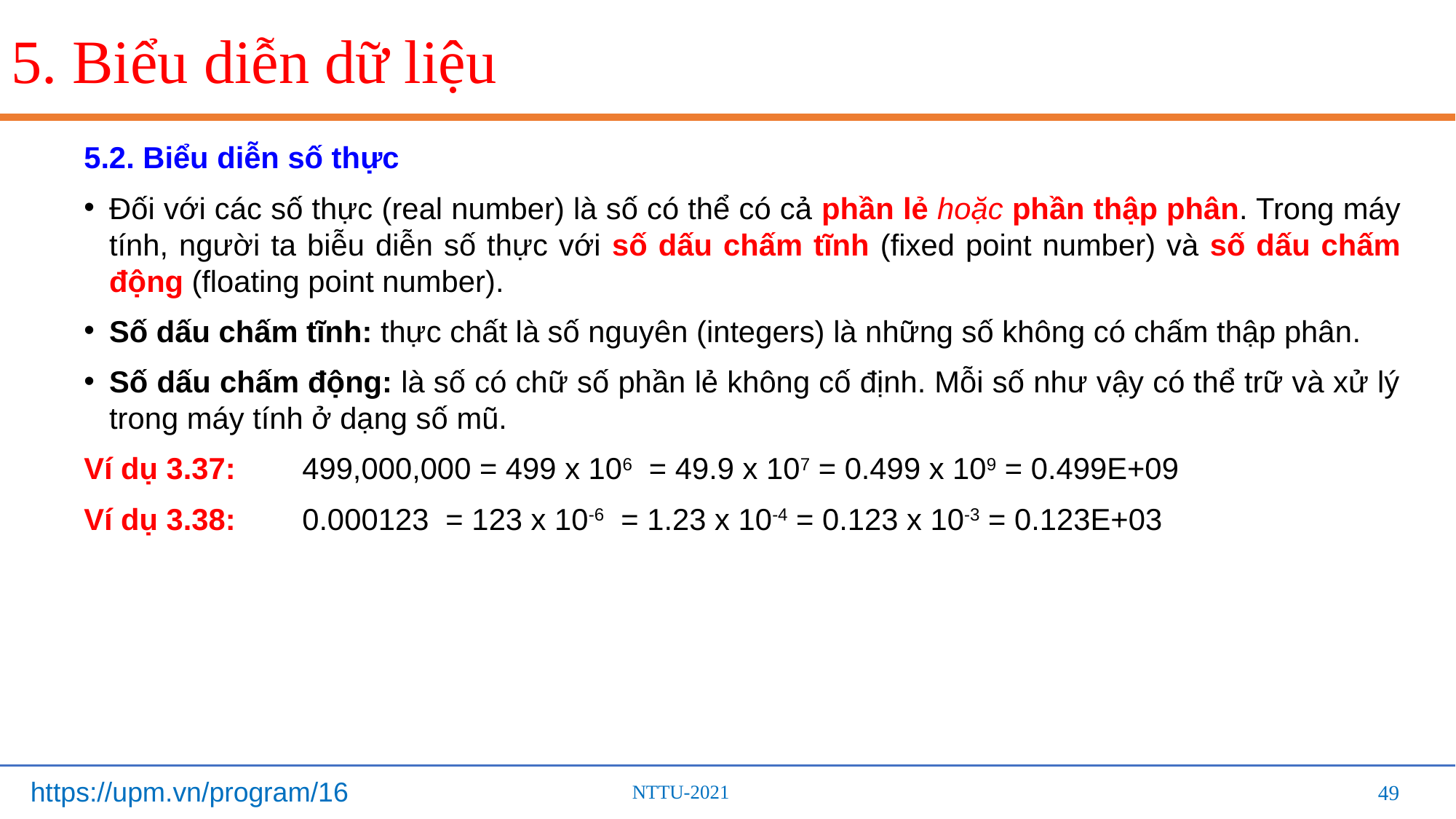

# 5. Biểu diễn dữ liệu
5.2. Biểu diễn số thực
Ðối với các số thực (real number) là số có thể có cả phần lẻ hoặc phần thập phân. Trong máy tính, người ta biễu diễn số thực với số dấu chấm tĩnh (fixed point number) và số dấu chấm động (floating point number).
Số dấu chấm tĩnh: thực chất là số nguyên (integers) là những số không có chấm thập phân.
Số dấu chấm động: là số có chữ số phần lẻ không cố định. Mỗi số như vậy có thể trữ và xử lý trong máy tính ở dạng số mũ.
Ví dụ 3.37: 	499,000,000 = 499 x 106  = 49.9 x 107 = 0.499 x 109 = 0.499E+09
Ví dụ 3.38: 	0.000123  = 123 x 10-6  = 1.23 x 10-4 = 0.123 x 10-3 = 0.123E+03

49
49